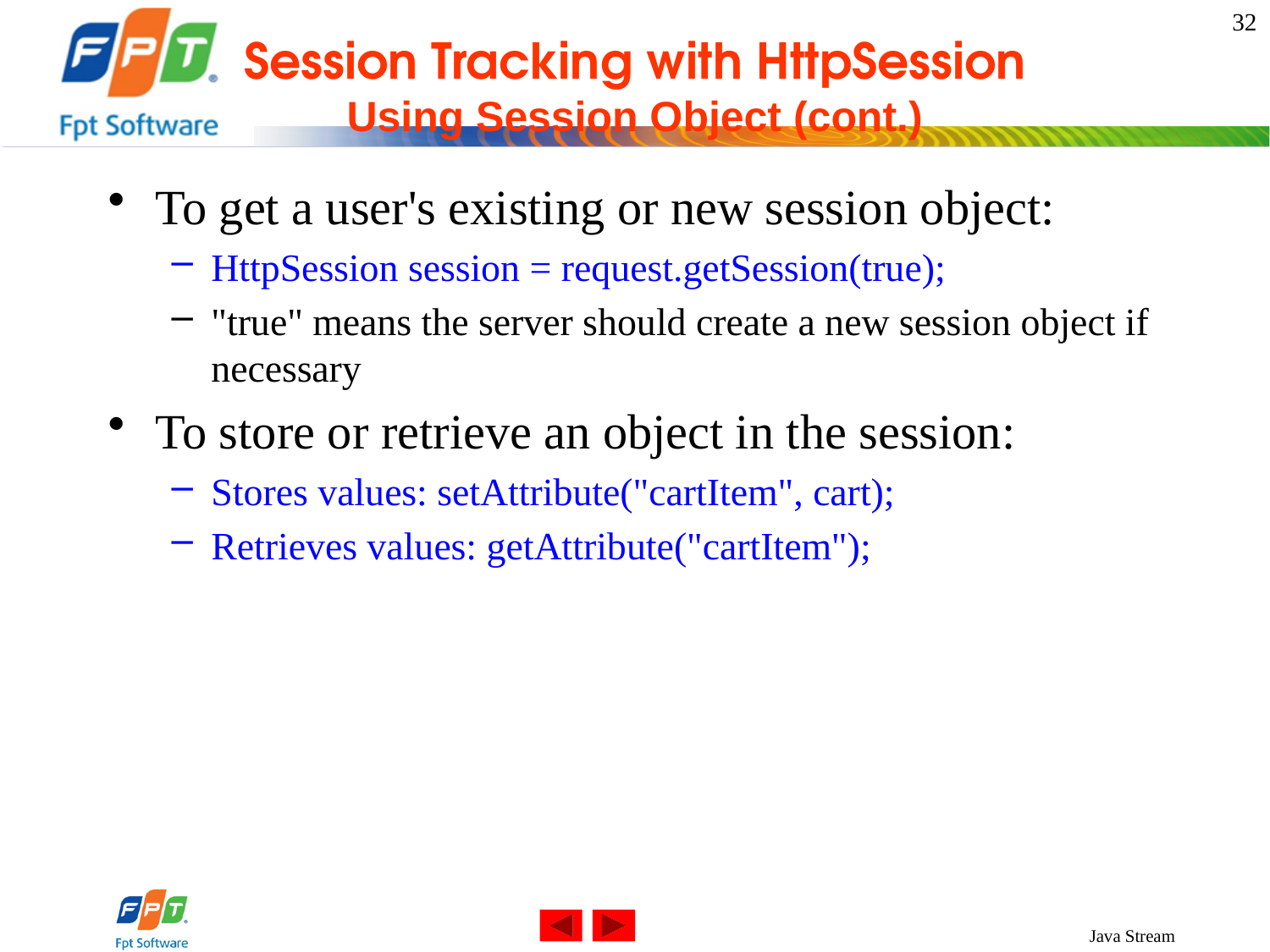

32
# Session Tracking with HttpSession Using Session Object (cont.)
To get a user's existing or new session object:
HttpSession session = request.getSession(true);
"true" means the server should create a new session object if necessary
To store or retrieve an object in the session:
Stores values: setAttribute("cartItem", cart);
Retrieves values: getAttribute("cartItem");